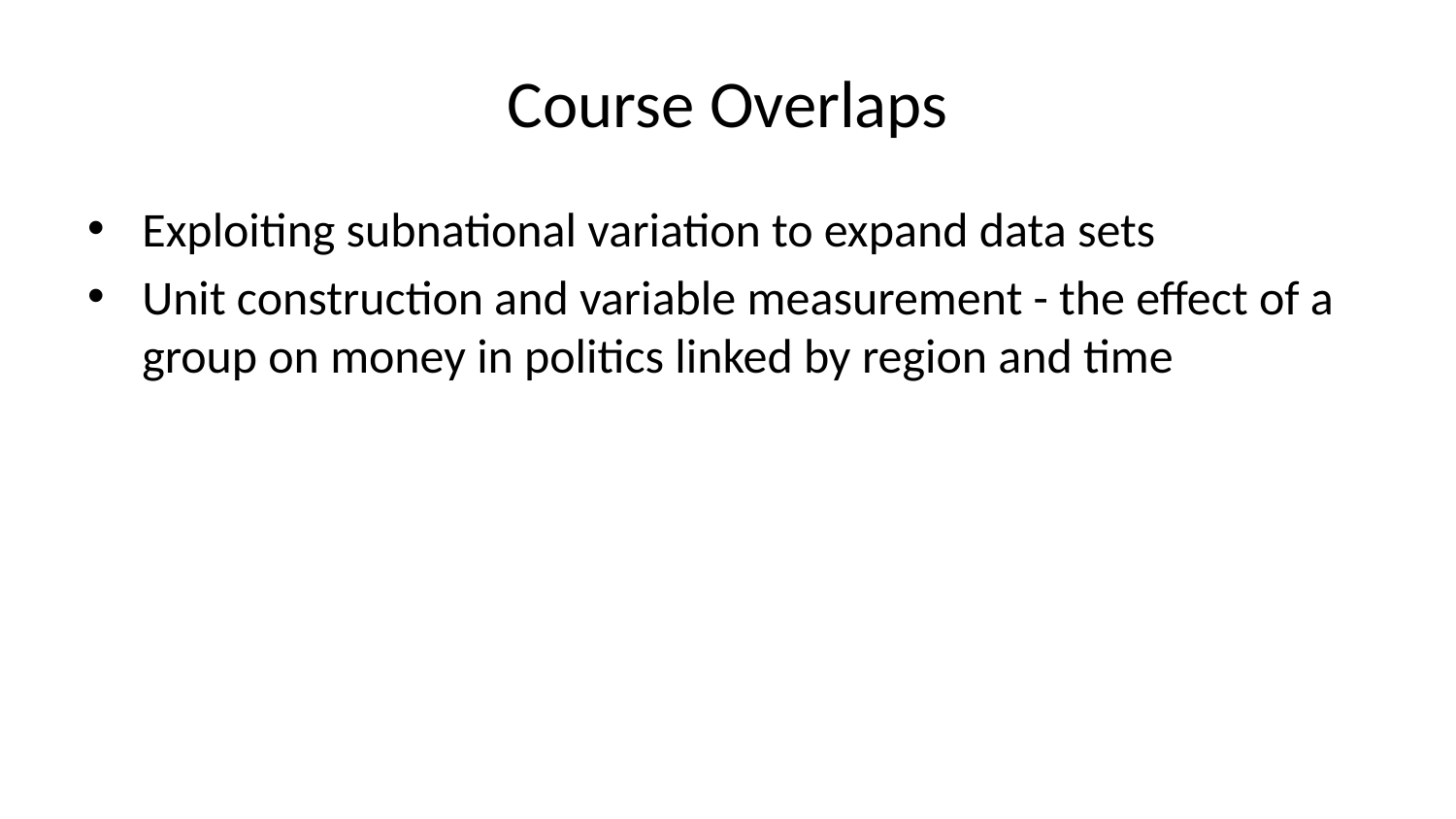

# Course Overlaps
Exploiting subnational variation to expand data sets
Unit construction and variable measurement - the effect of a group on money in politics linked by region and time